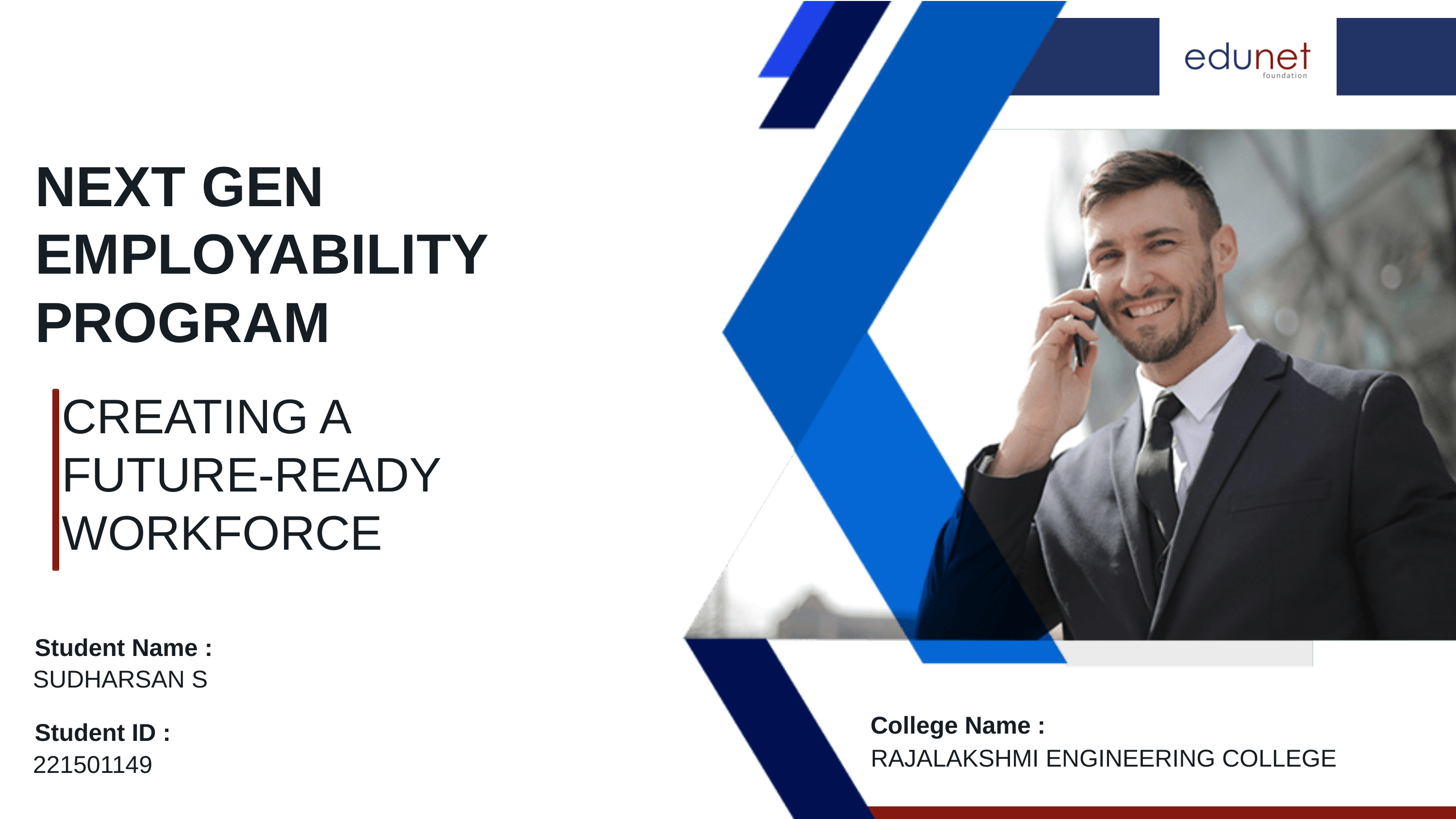

NEXT GEN EMPLOYABILITY PROGRAM

CREATING A FUTURE-READY WORKFORCE

Student Name :

SUDHARSAN S

College Name :

Student ID :

RAJALAKSHMI ENGINEERING COLLEGE

221501149